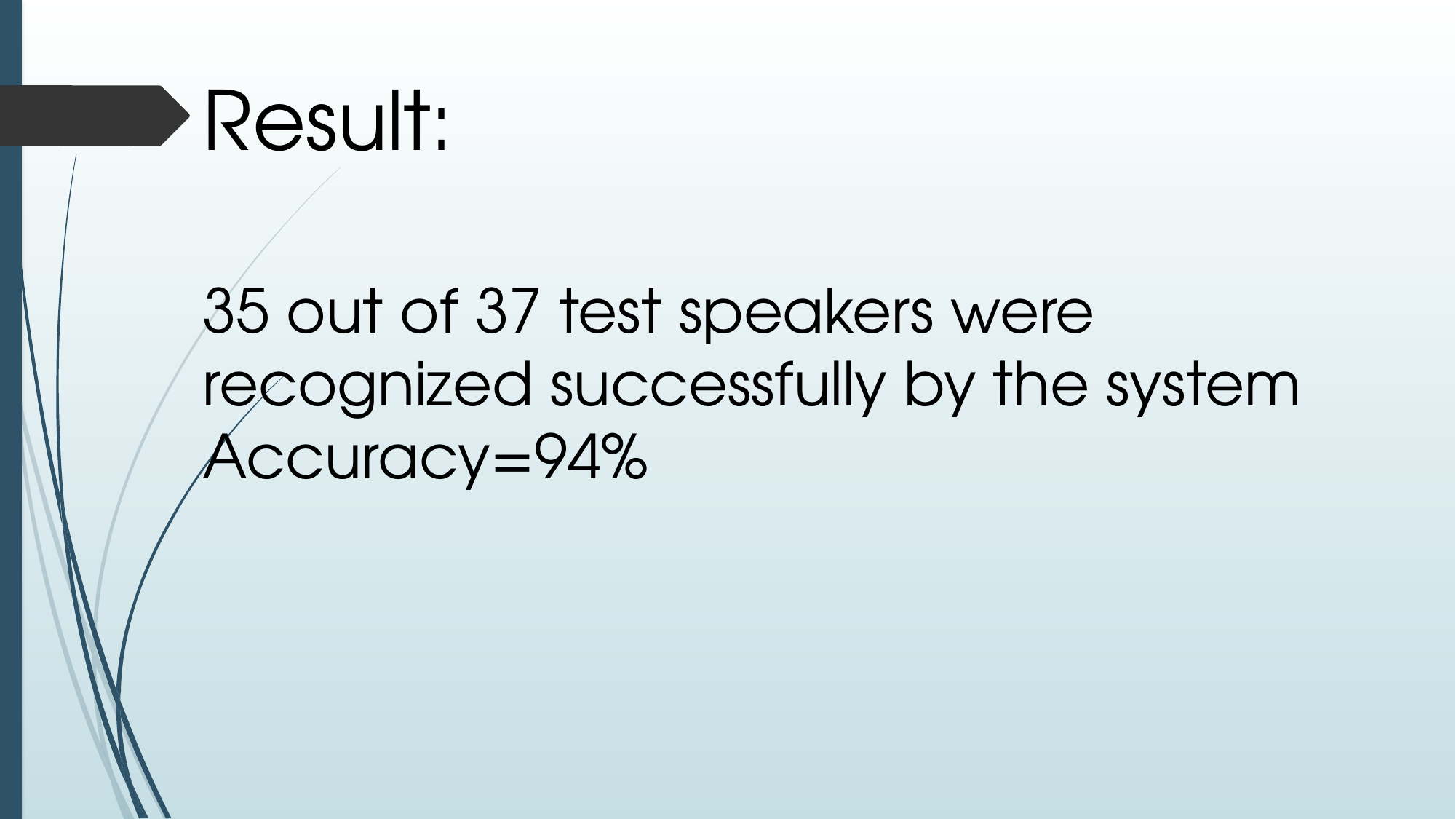

Result:

35 out of 37 test speakers were recognized successfully by the system
Accuracy=94%